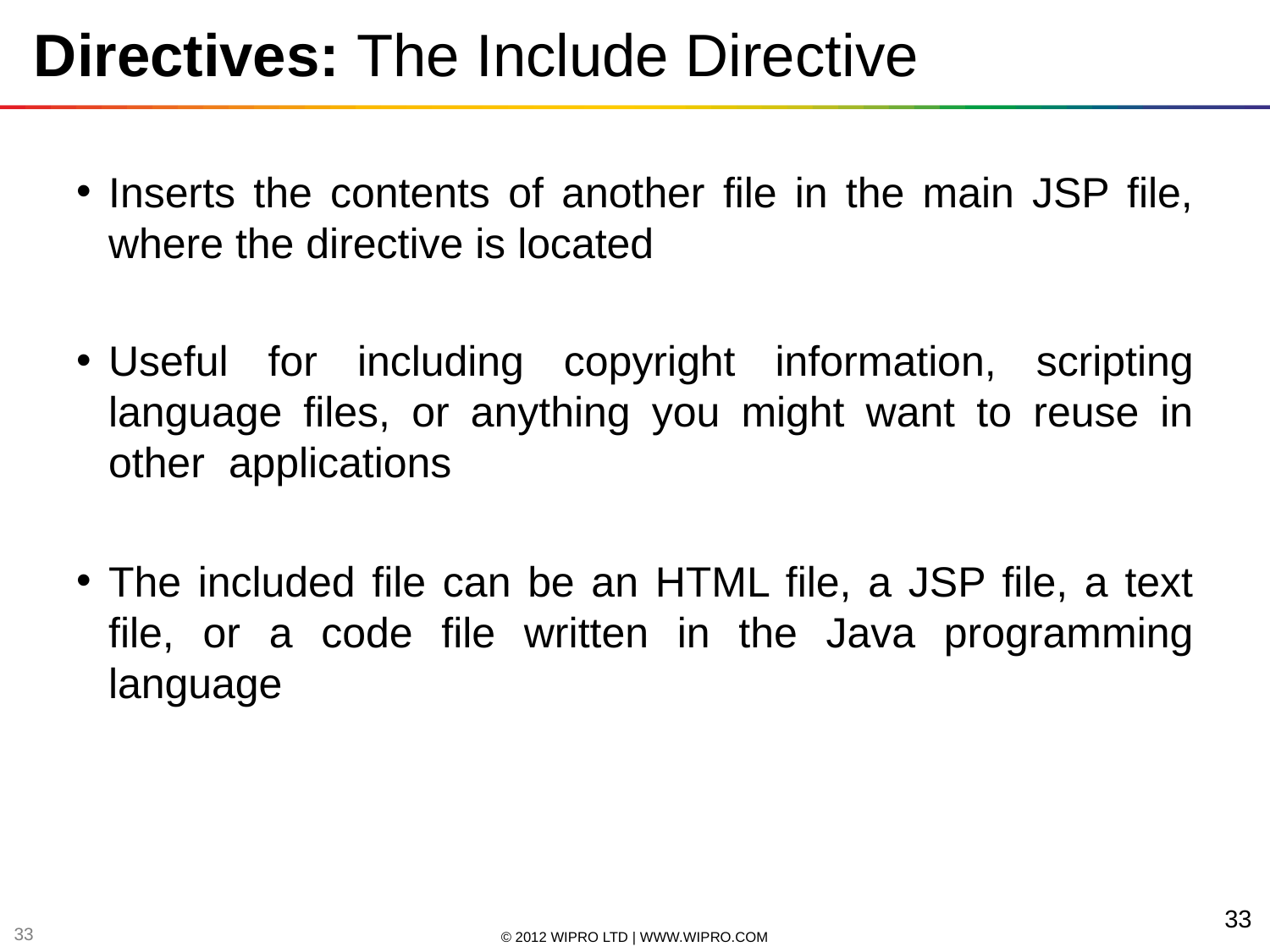

# Directives: The Include Directive
Inserts the contents of another file in the main JSP file, where the directive is located

Useful for including copyright information, scripting language files, or anything you might want to reuse in other  applications

The included file can be an HTML file, a JSP file, a text file, or a code file written in the Java programming language
33